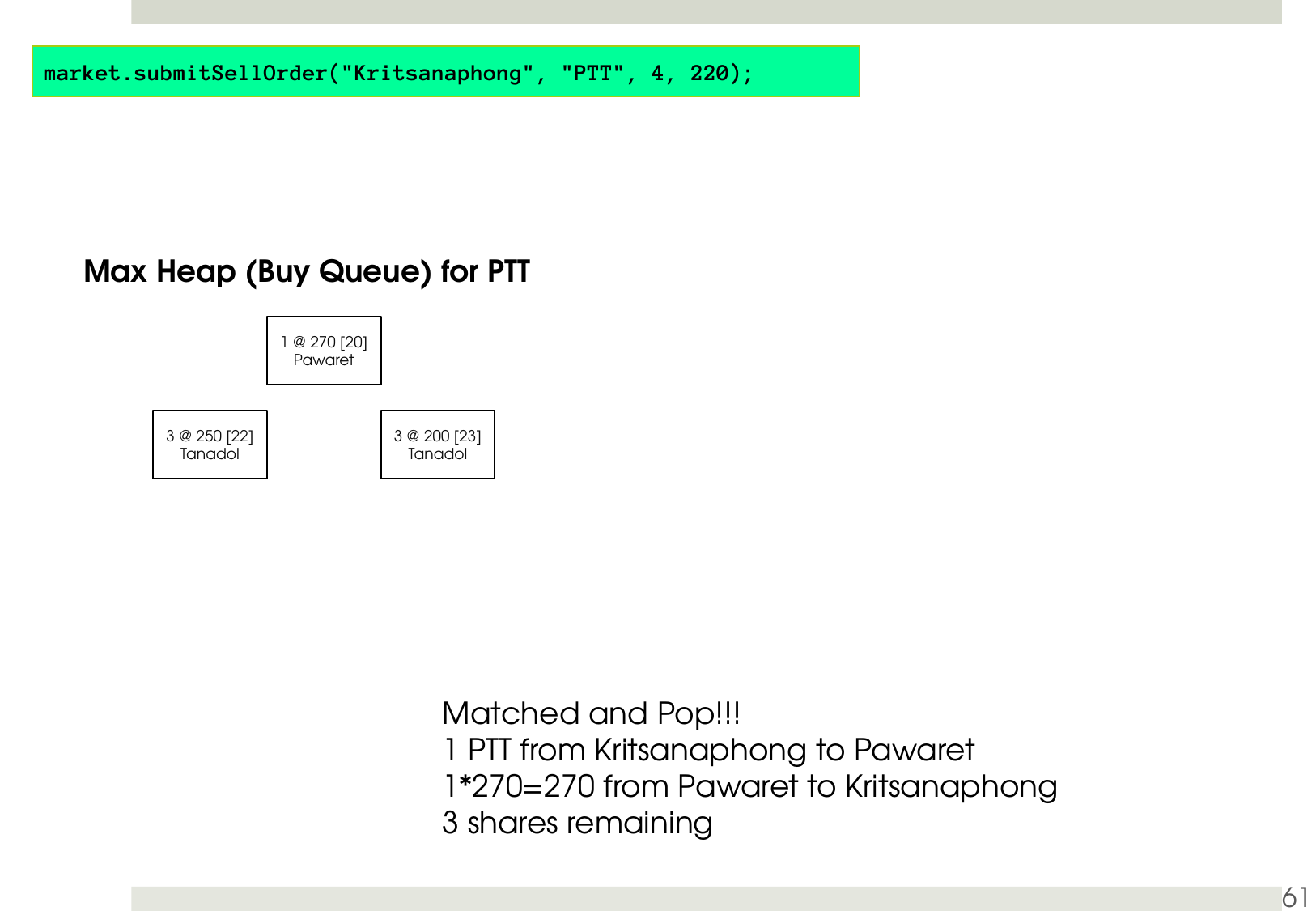

market.submitSellOrder("Kritsanaphong", "PTT", 4, 220);
Max Heap (Buy Queue) for PTT
1 @ 270 [20]
Pawaret
3 @ 250 [22]
Tanadol
3 @ 200 [23]
Tanadol
Matched and Pop!!!
1 PTT from Kritsanaphong to Pawaret
1*270=270 from Pawaret to Kritsanaphong
3 shares remaining
61